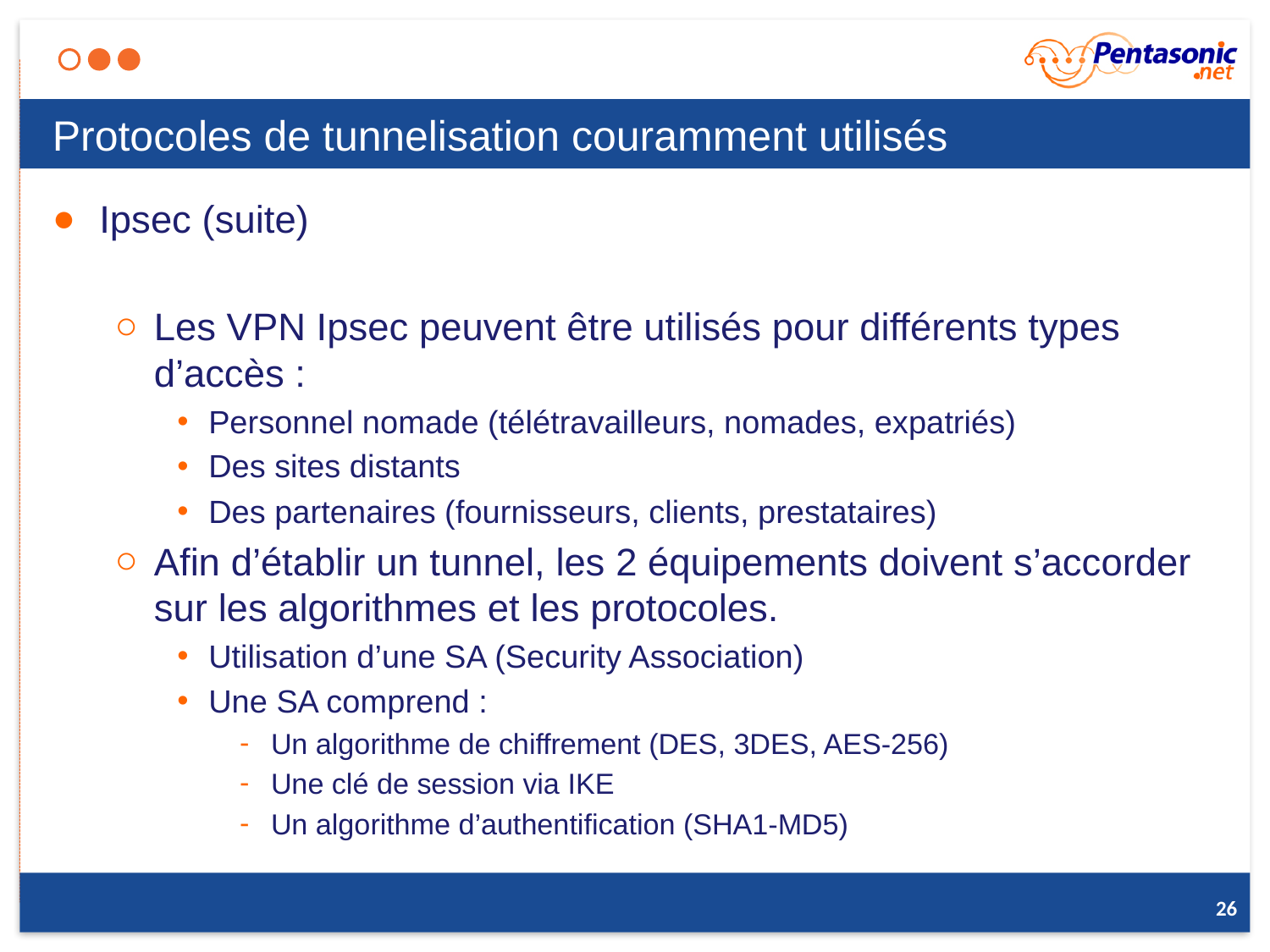

# Protocoles de tunnelisation couramment utilisés
Ipsec (suite)

Les VPN Ipsec peuvent être utilisés pour différents types d’accès :
Personnel nomade (télétravailleurs, nomades, expatriés)
Des sites distants
Des partenaires (fournisseurs, clients, prestataires)
Afin d’établir un tunnel, les 2 équipements doivent s’accorder sur les algorithmes et les protocoles.
Utilisation d’une SA (Security Association)
Une SA comprend :
Un algorithme de chiffrement (DES, 3DES, AES-256)
Une clé de session via IKE
Un algorithme d’authentification (SHA1-MD5)
26